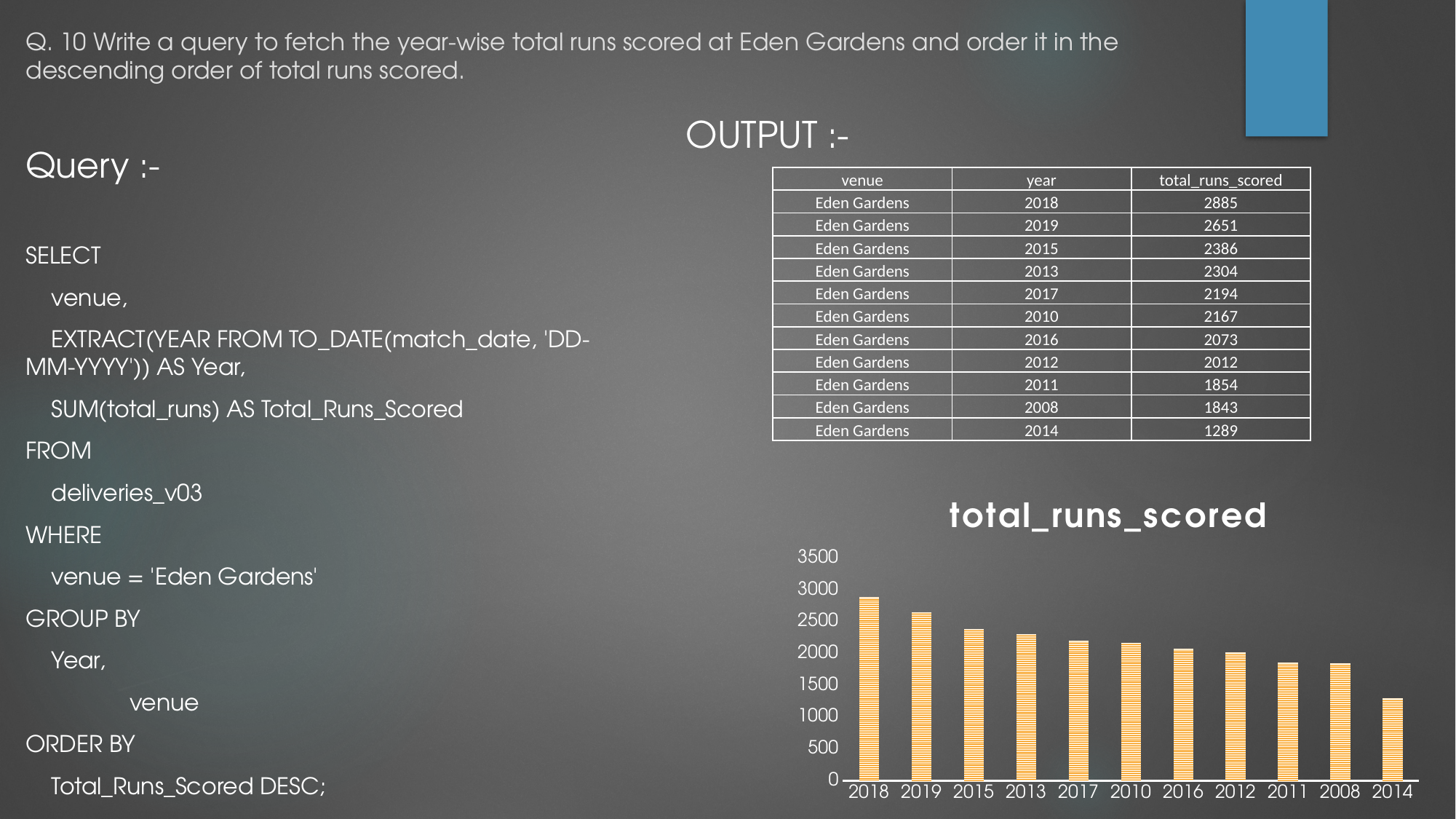

# Q. 10 Write a query to fetch the year-wise total runs scored at Eden Gardens and order it in the descending order of total runs scored.
OUTPUT :-
Query :-

SELECT
    venue,
    EXTRACT(YEAR FROM TO_DATE(match_date, 'DD-MM-YYYY')) AS Year,
    SUM(total_runs) AS Total_Runs_Scored
FROM
    deliveries_v03
WHERE
    venue = 'Eden Gardens'
GROUP BY
    Year,
	venue
ORDER BY
    Total_Runs_Scored DESC;

| venue | year | total\_runs\_scored |
| --- | --- | --- |
| Eden Gardens | 2018 | 2885 |
| Eden Gardens | 2019 | 2651 |
| Eden Gardens | 2015 | 2386 |
| Eden Gardens | 2013 | 2304 |
| Eden Gardens | 2017 | 2194 |
| Eden Gardens | 2010 | 2167 |
| Eden Gardens | 2016 | 2073 |
| Eden Gardens | 2012 | 2012 |
| Eden Gardens | 2011 | 1854 |
| Eden Gardens | 2008 | 1843 |
| Eden Gardens | 2014 | 1289 |

### Chart:

| Category | total_runs_scored |
|---|---|
| 2018 | 2885.0 |
| 2019 | 2651.0 |
| 2015 | 2386.0 |
| 2013 | 2304.0 |
| 2017 | 2194.0 |
| 2010 | 2167.0 |
| 2016 | 2073.0 |
| 2012 | 2012.0 |
| 2011 | 1854.0 |
| 2008 | 1843.0 |
| 2014 | 1289.0 |